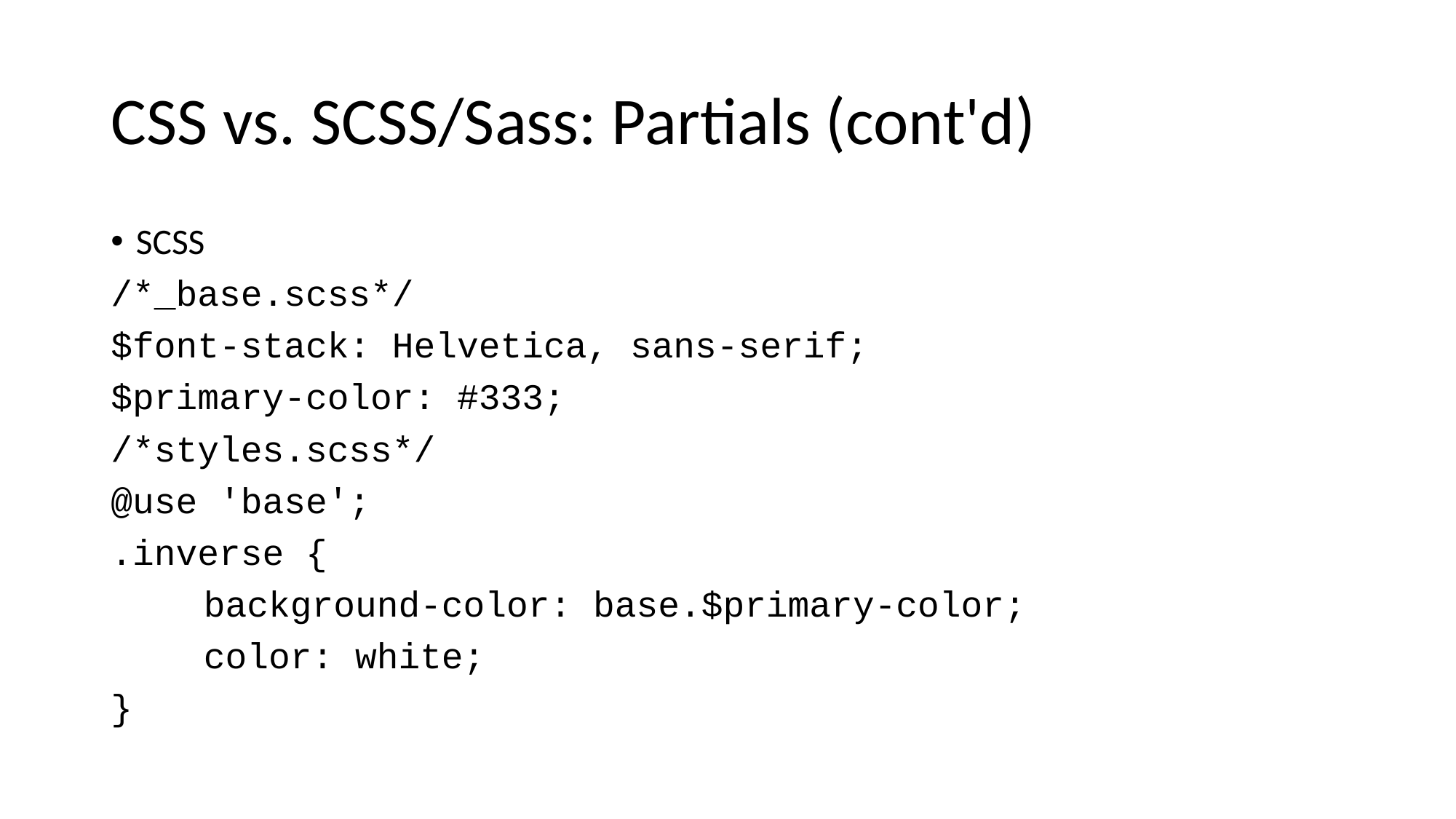

# CSS vs. SCSS/Sass: Partials (cont'd)
SCSS
/*_base.scss*/
$font-stack: Helvetica, sans-serif;
$primary-color: #333;
/*styles.scss*/
@use 'base';
.inverse {
	background-color: base.$primary-color;
	color: white;
}